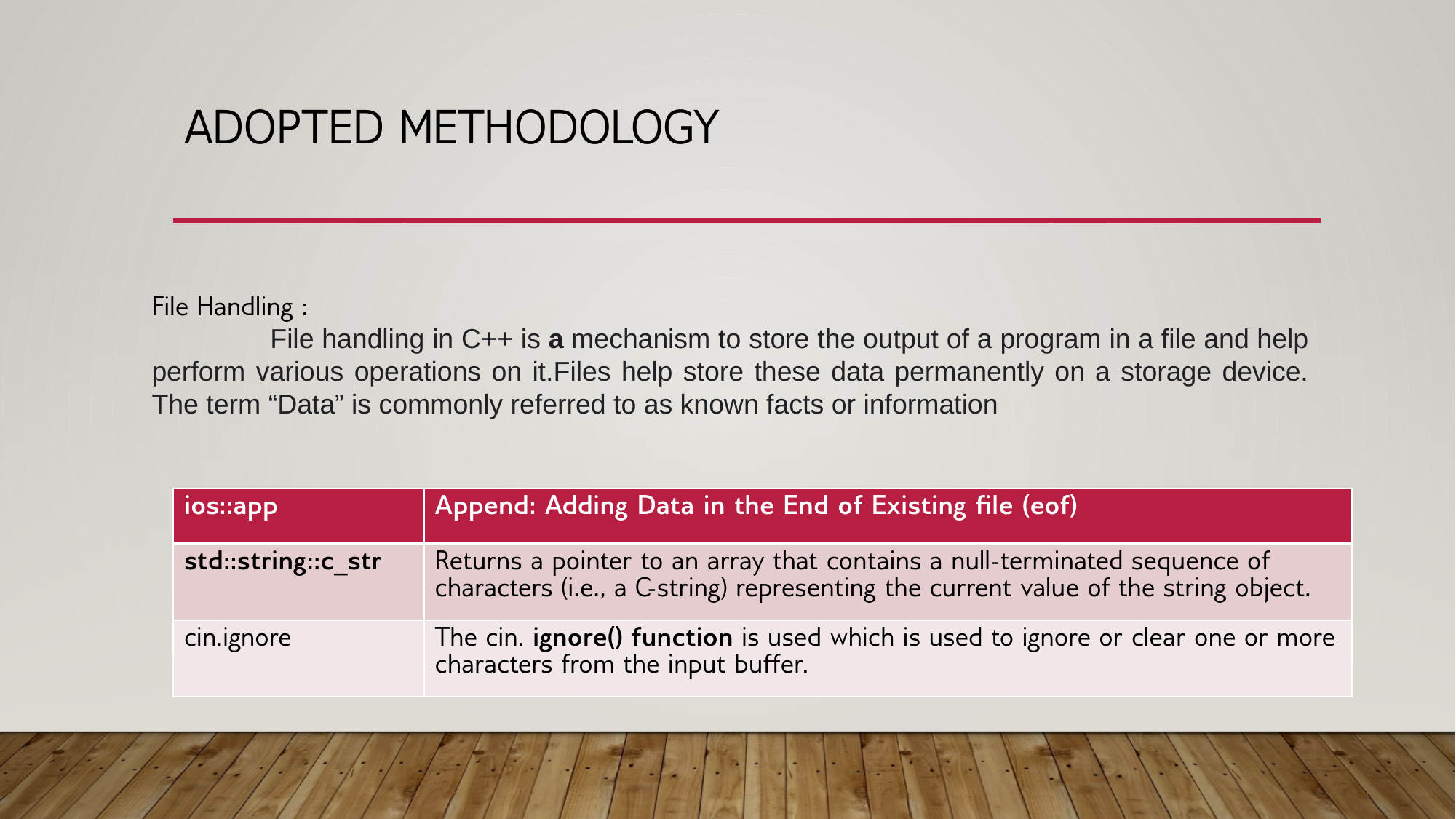

# Adopted Methodology
File Handling :
               File handling in C++ is a mechanism to store the output of a program in a file and help perform various operations on it.Files help store these data permanently on a storage device. The term “Data” is commonly referred to as known facts or information
| ios::app | Append: Adding Data in the End of Existing file (eof) |
| --- | --- |
| std::string::c\_str | Returns a pointer to an array that contains a null-terminated sequence of characters (i.e., a C-string) representing the current value of the string object. |
| cin.ignore | The cin. ignore() function is used which is used to ignore or clear one or more characters from the input buffer. |